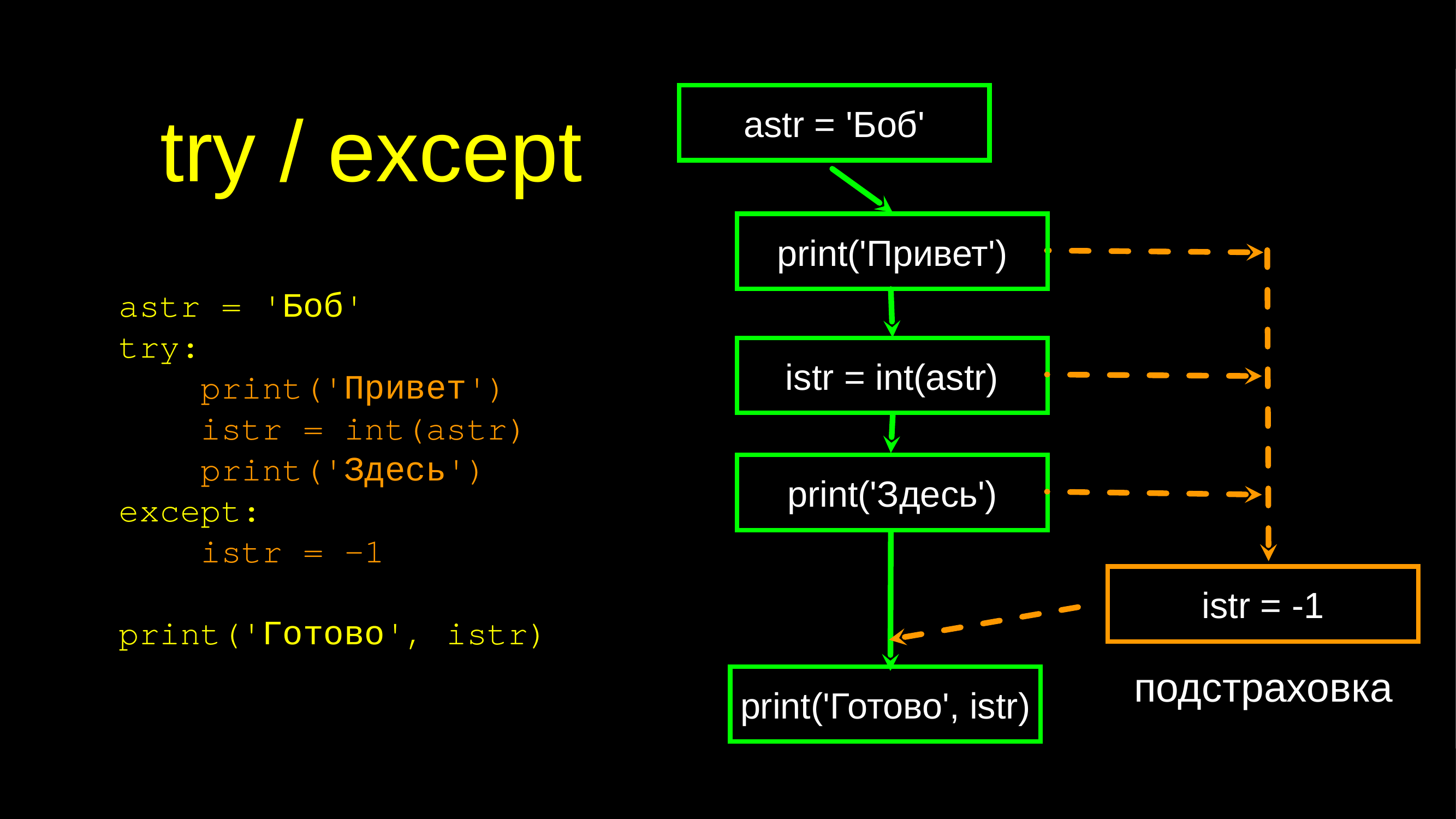

# try / except
astr = 'Боб'
print('Привет')
astr = 'Боб'
try:
    print('Привет')
    istr = int(astr)
    print('Здесь')
except:
    istr = -1

print('Готово', istr)
istr = int(astr)
print('Здесь')
istr = -1
подстраховка
print('Готово', istr)